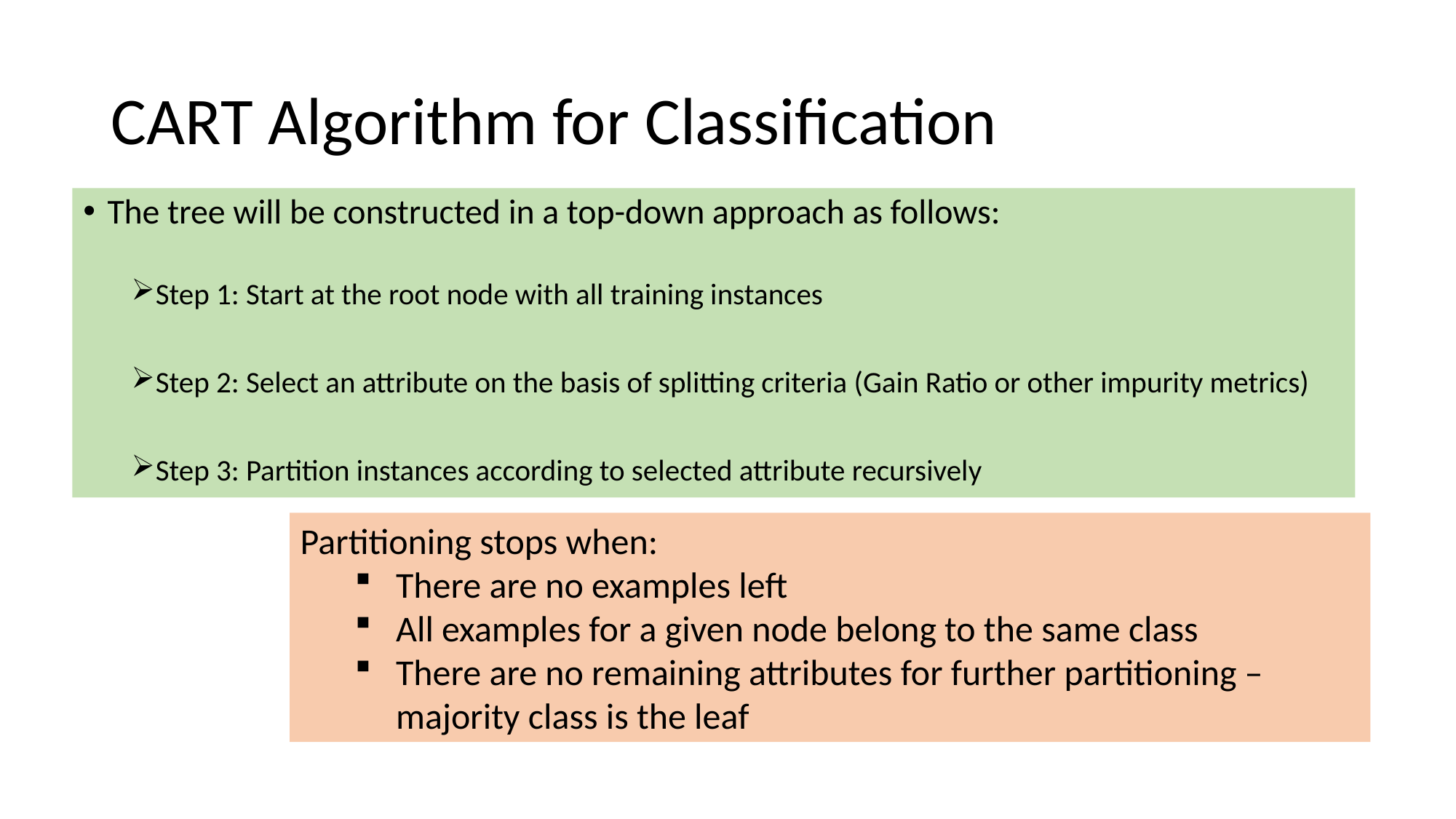

# CART Algorithm for Classification
The tree will be constructed in a top-down approach as follows:
Step 1: Start at the root node with all training instances

Step 2: Select an attribute on the basis of splitting criteria (Gain Ratio or other impurity metrics)

Step 3: Partition instances according to selected attribute recursively
Partitioning stops when:
There are no examples left
All examples for a given node belong to the same class
There are no remaining attributes for further partitioning – majority class is the leaf